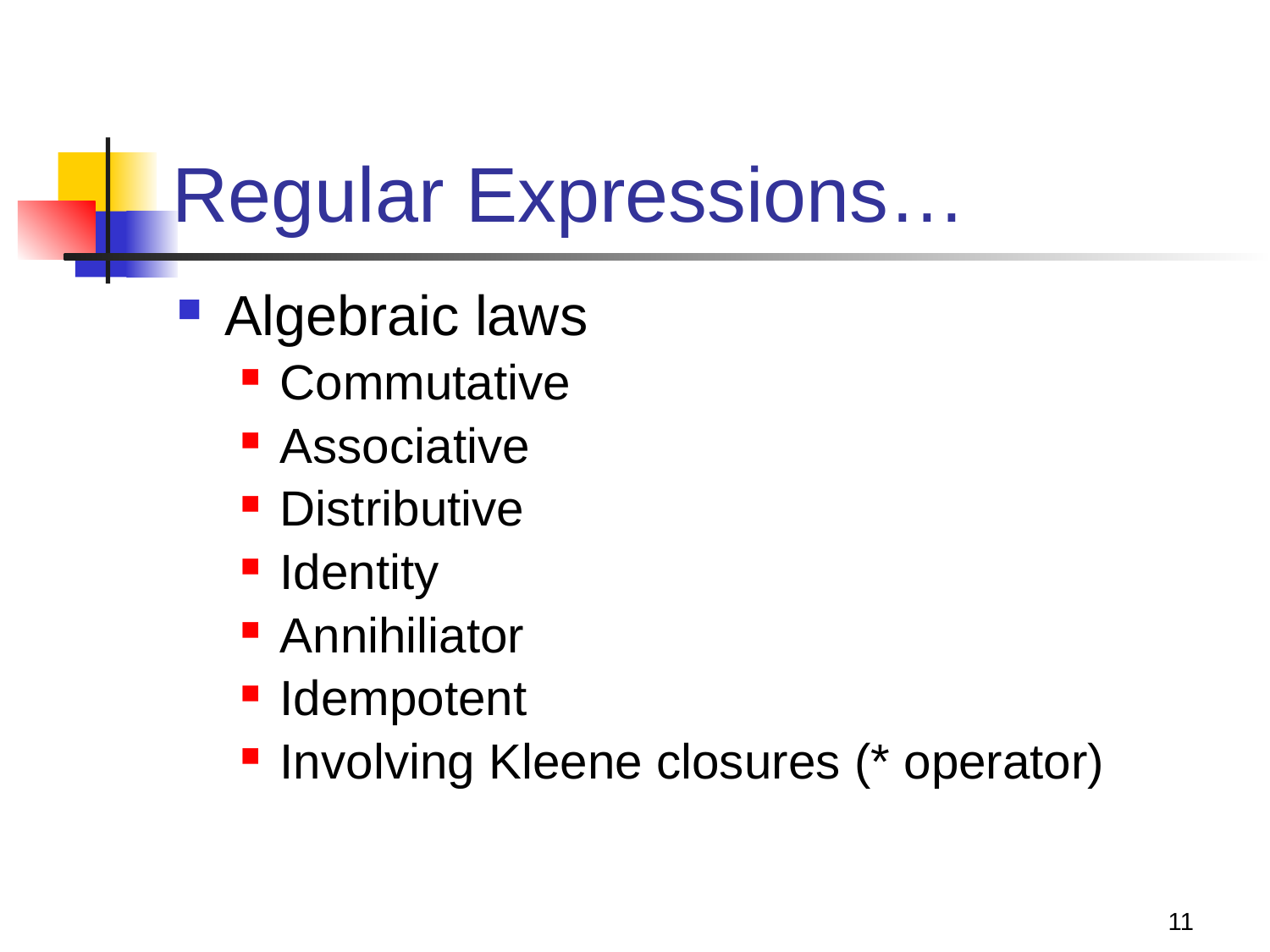

# Regular Expressions…
Algebraic laws
Commutative
Associative
Distributive
Identity
Annihiliator
Idempotent
Involving Kleene closures (* operator)
11